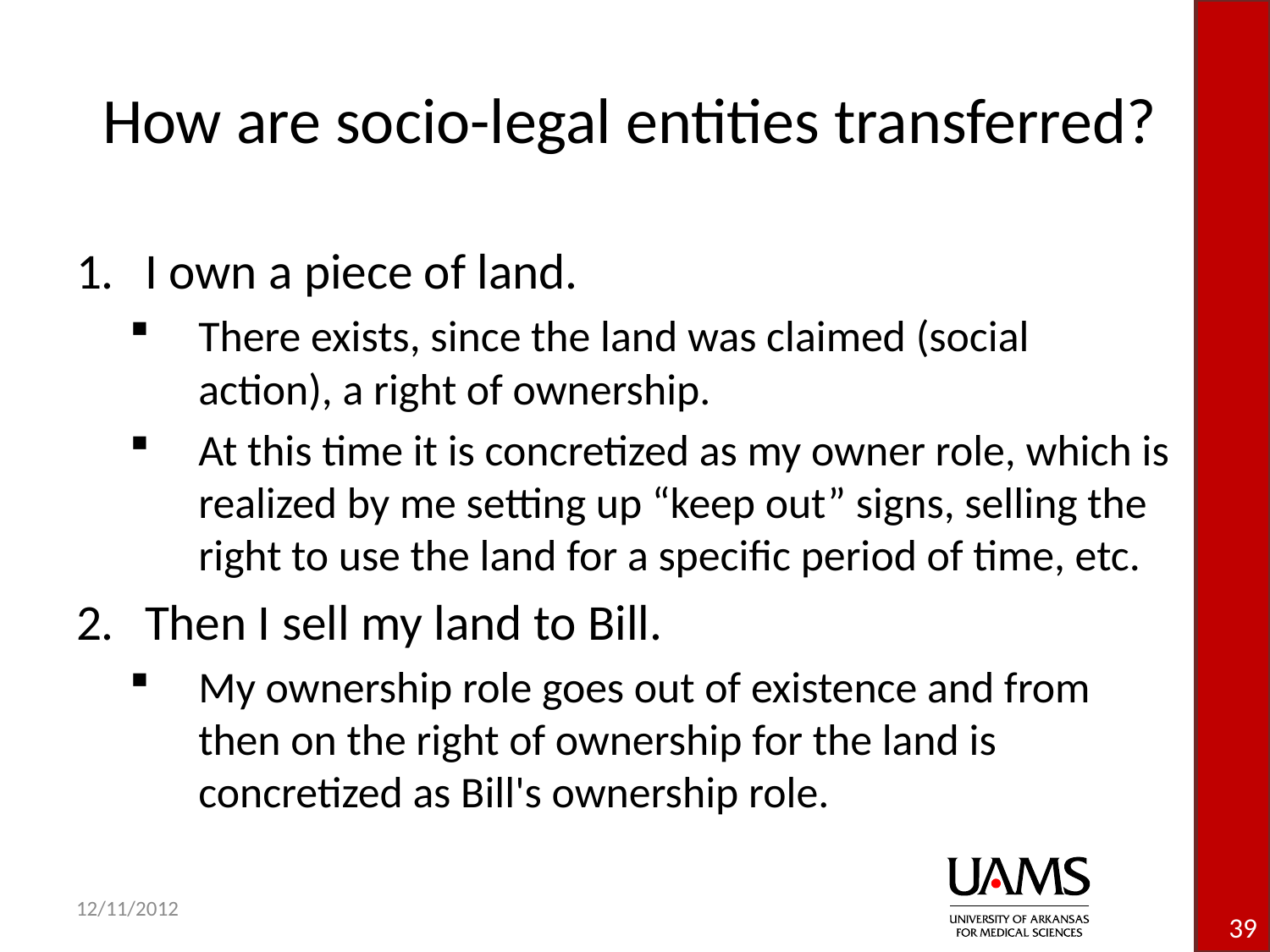

# How are socio-legal entities transferred?
I own a piece of land.
There exists, since the land was claimed (social action), a right of ownership.
At this time it is concretized as my owner role, which is realized by me setting up “keep out” signs, selling the right to use the land for a specific period of time, etc.
Then I sell my land to Bill.
My ownership role goes out of existence and from then on the right of ownership for the land is concretized as Bill's ownership role.

39